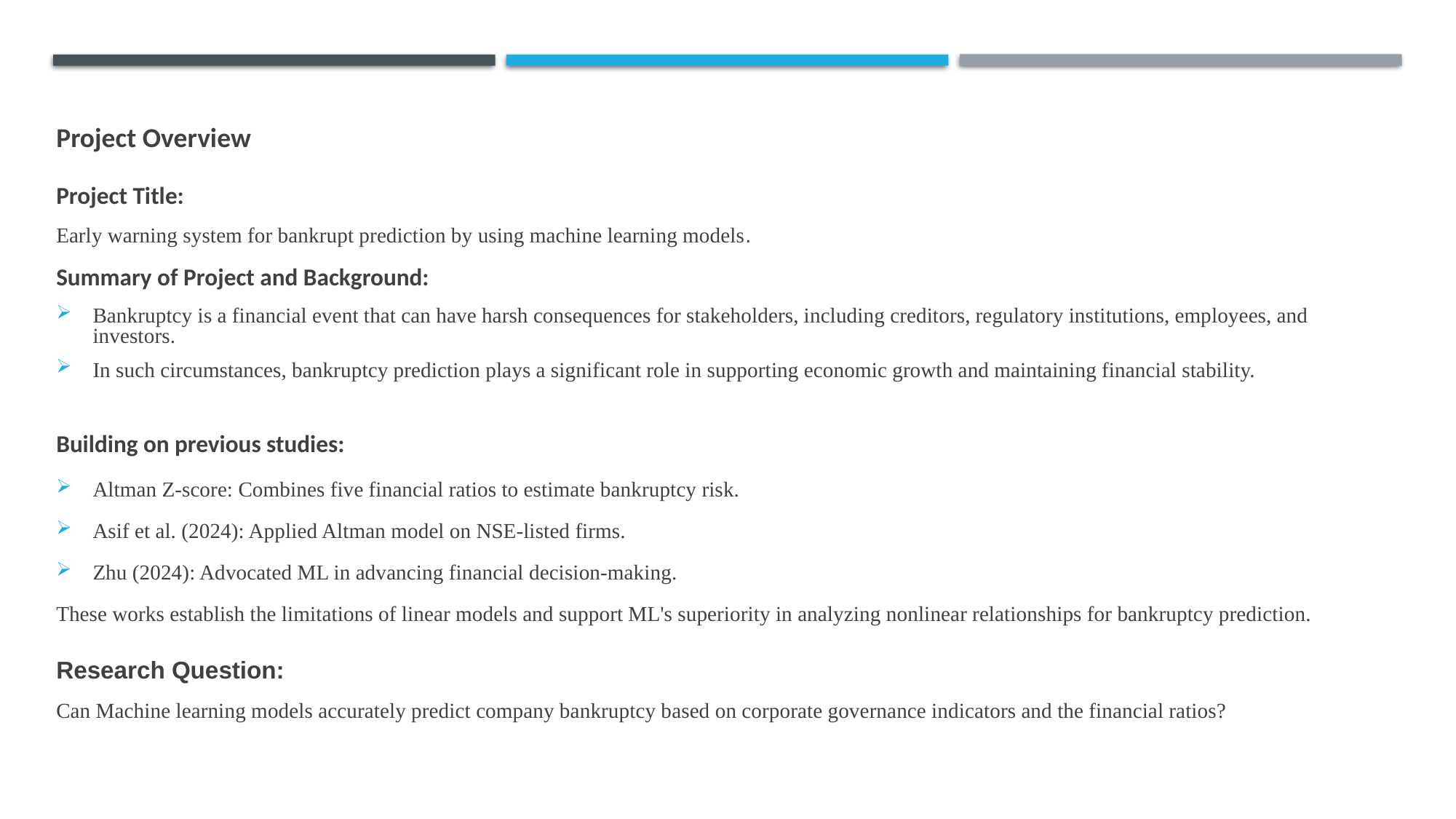

Project Overview
Project Title:
Early warning system for bankrupt prediction by using machine learning models.
Summary of Project and Background:
Bankruptcy is a financial event that can have harsh consequences for stakeholders, including creditors, regulatory institutions, employees, and investors.
In such circumstances, bankruptcy prediction plays a significant role in supporting economic growth and maintaining financial stability.

Building on previous studies:
Altman Z-score: Combines five financial ratios to estimate bankruptcy risk.
Asif et al. (2024): Applied Altman model on NSE-listed firms.
Zhu (2024): Advocated ML in advancing financial decision-making.
These works establish the limitations of linear models and support ML's superiority in analyzing nonlinear relationships for bankruptcy prediction.
Research Question:
Can Machine learning models accurately predict company bankruptcy based on corporate governance indicators and the financial ratios?